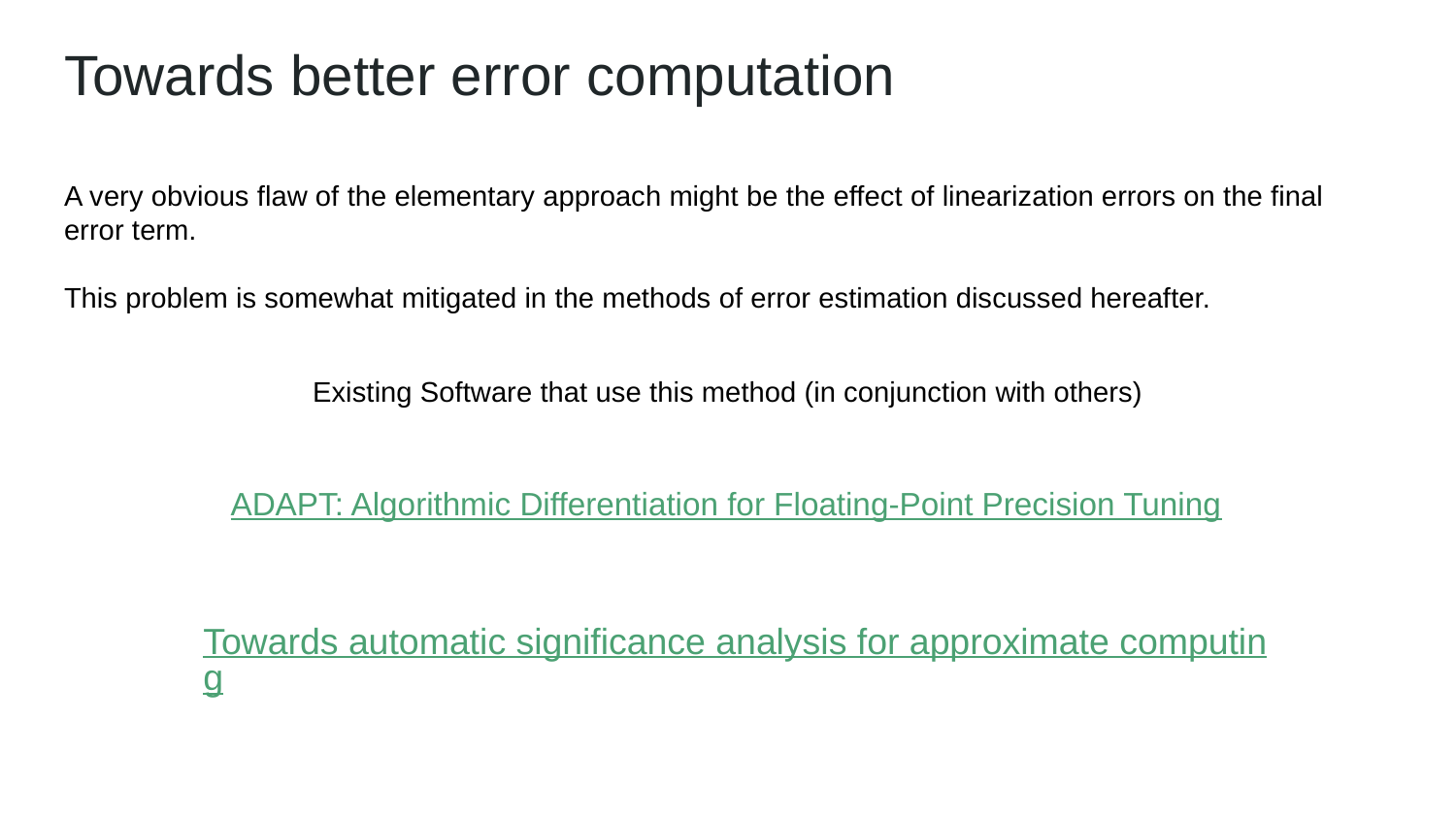

# Towards better error computation
A very obvious flaw of the elementary approach might be the effect of linearization errors on the final error term.

This problem is somewhat mitigated in the methods of error estimation discussed hereafter.

Existing Software that use this method (in conjunction with others)
ADAPT: Algorithmic Differentiation for Floating-Point Precision Tuning
Towards automatic significance analysis for approximate computing